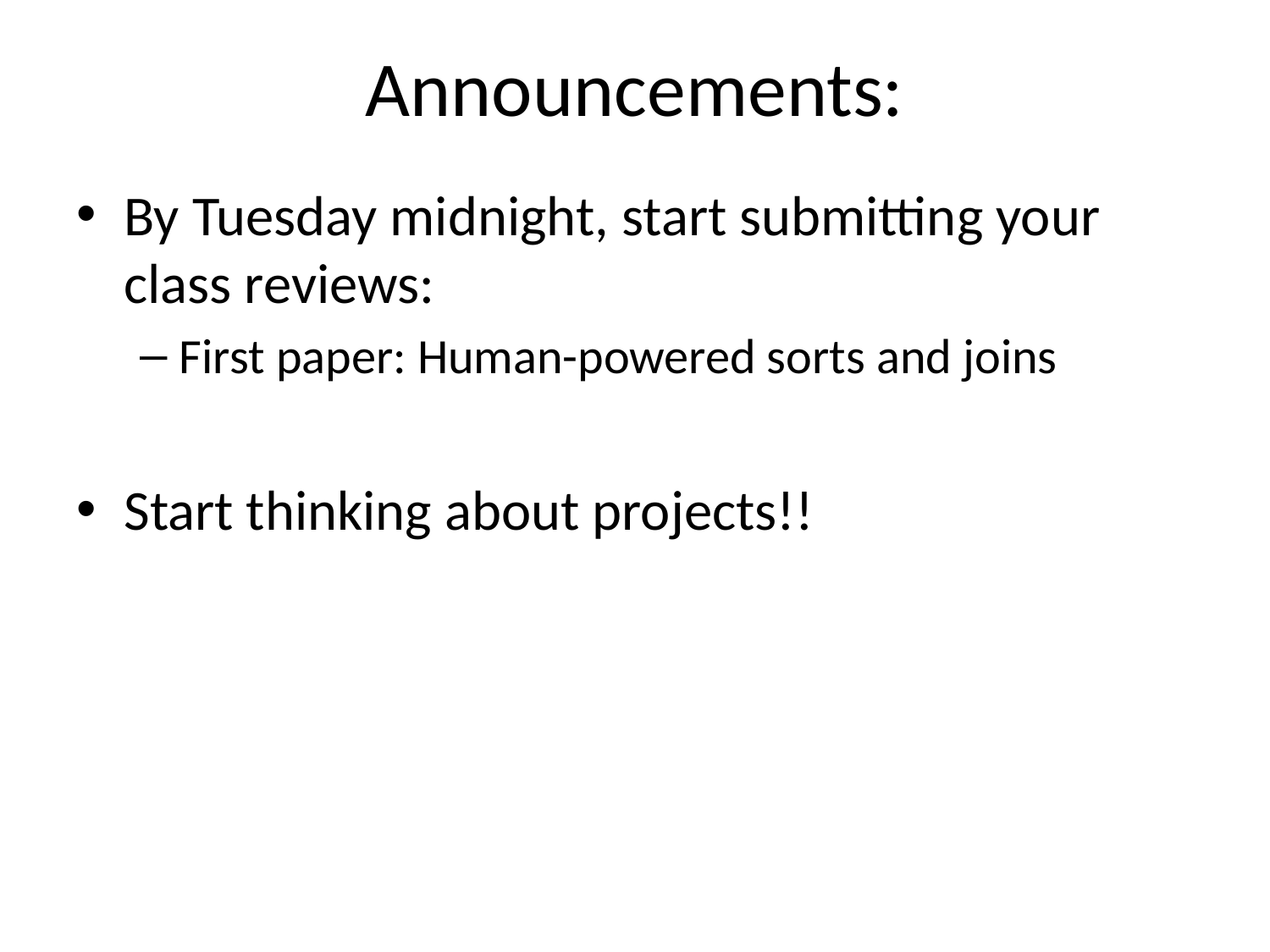

# Announcements:
By Tuesday midnight, start submitting your class reviews:
First paper: Human-powered sorts and joins

Start thinking about projects!!